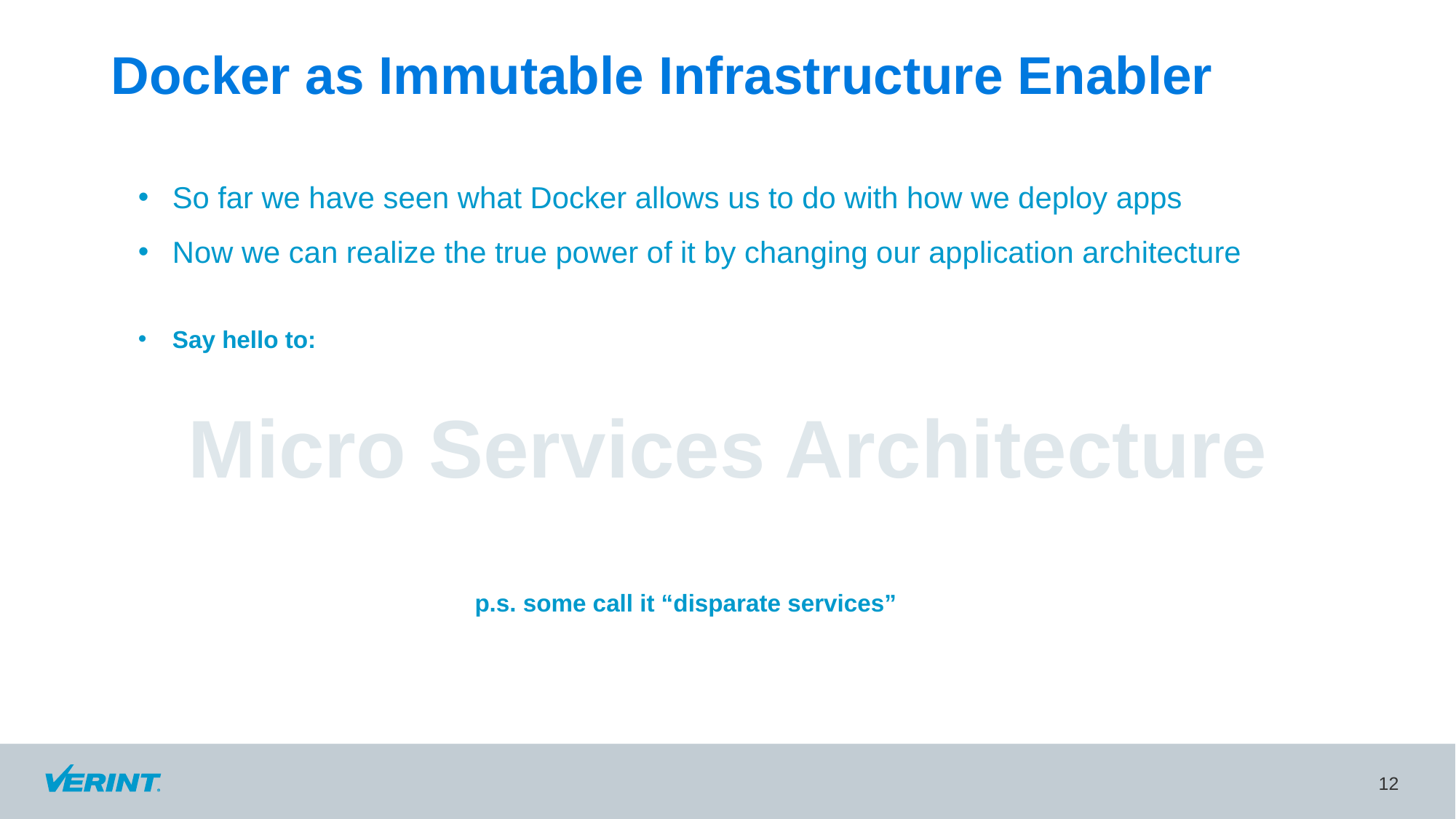

# Docker as Immutable Infrastructure Enabler
So far we have seen what Docker allows us to do with how we deploy apps
Now we can realize the true power of it by changing our application architecture

Say hello to:

Micro Services Architecture
p.s. some call it “disparate services”
12